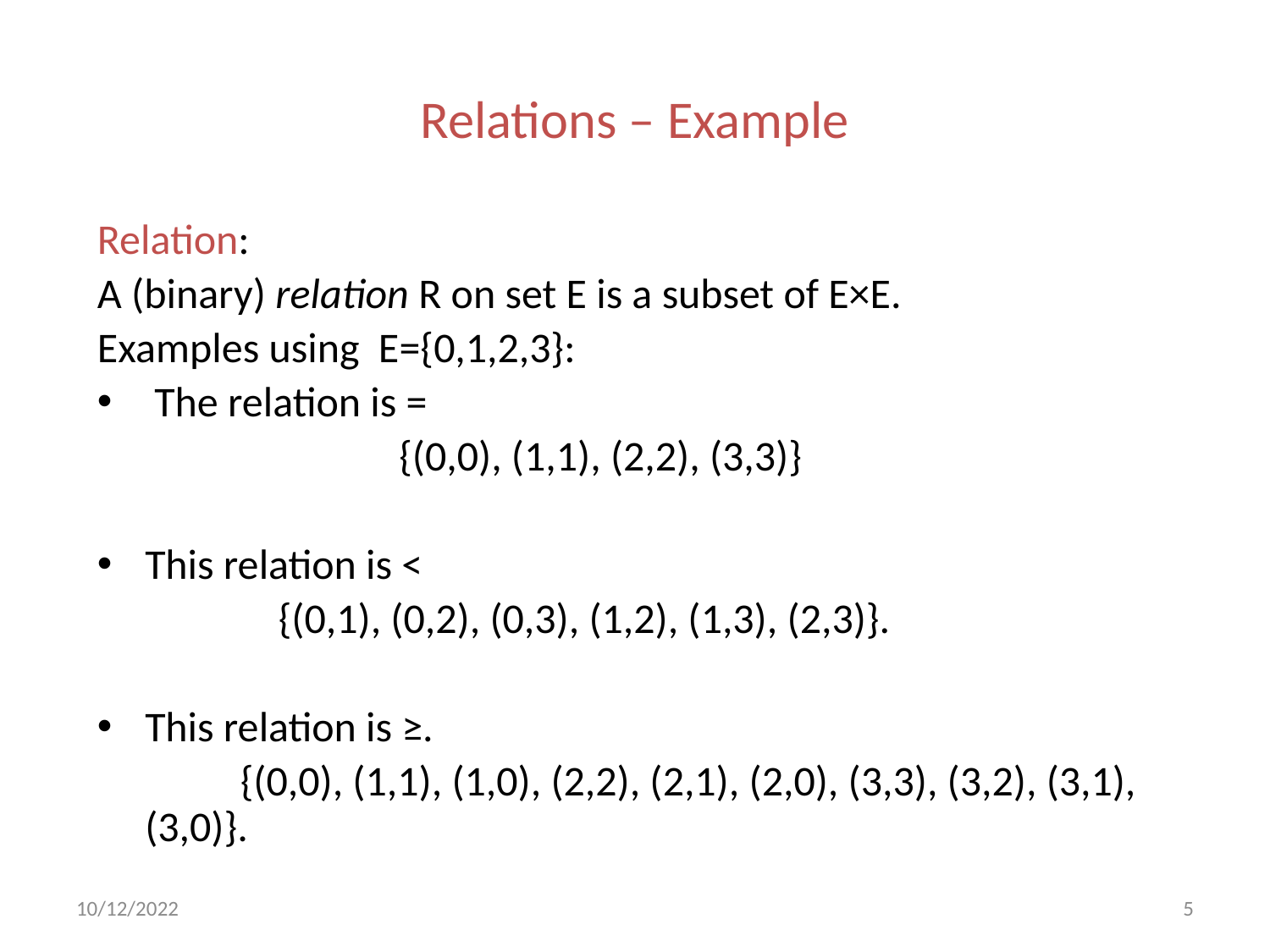

# Relations – Example
Relation:
A (binary) relation R on set E is a subset of E×E.
Examples using  E={0,1,2,3}:
 The relation is =
			{(0,0), (1,1), (2,2), (3,3)}

This relation is <
                   {(0,1), (0,2), (0,3), (1,2), (1,3), (2,3)}.

This relation is ≥.
               {(0,0), (1,1), (1,0), (2,2), (2,1), (2,0), (3,3), (3,2), (3,1), (3,0)}.

10/12/2022
5